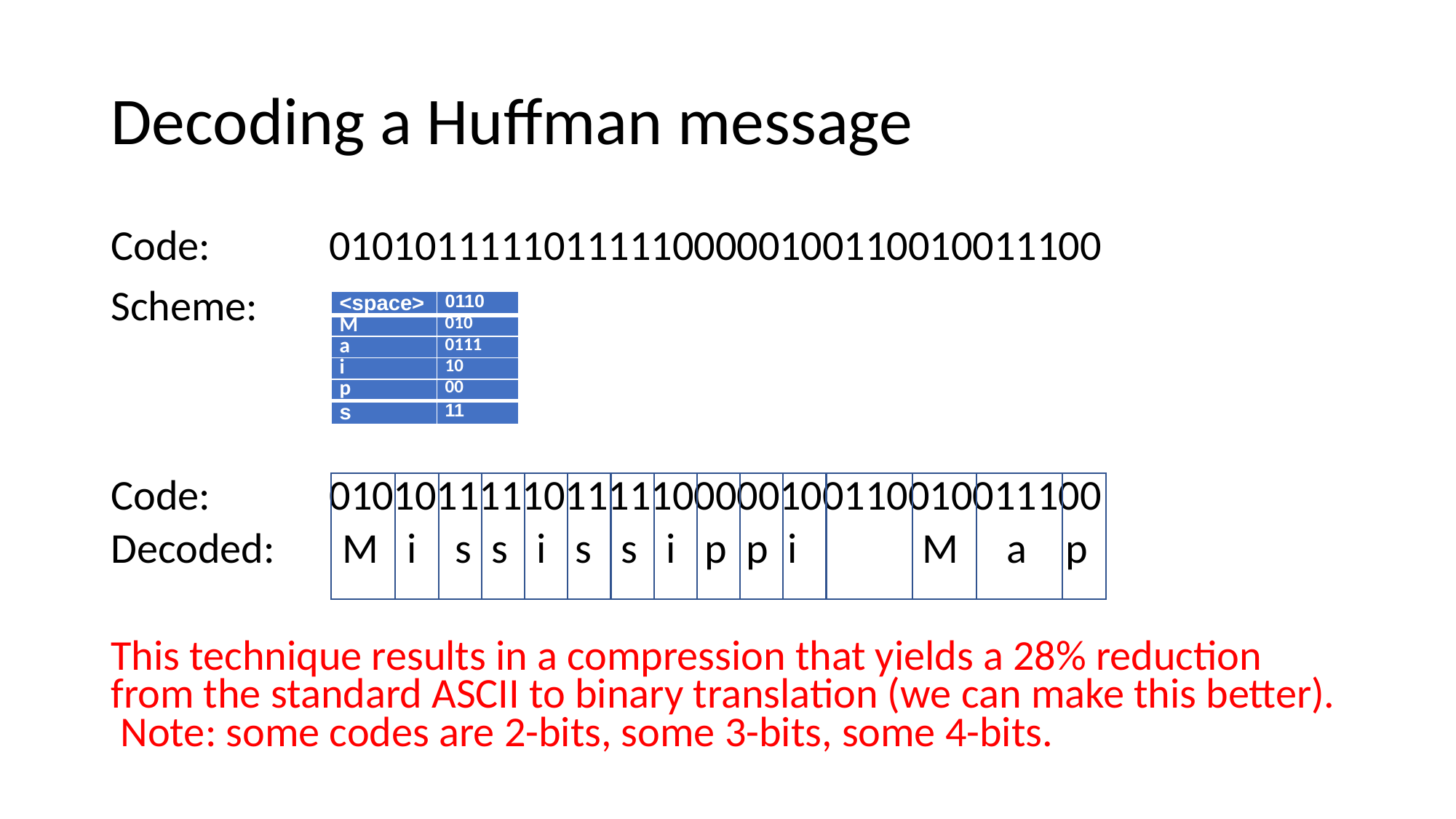

# Decoding a Huffman message
Code: 	010101111101111100000100110010011100
Scheme:
| <space> | 0110 |
| --- | --- |
| M | 010 |
| a | 0111 |
| i | 10 |
| p | 00 |
| s | 11 |

Code: 	010101111101111100000100110010011100
Decoded:       M   i    s  s   i   s   s   i   p  p  i             M     a    p

This technique results in a compression that yields a 28% reduction from the standard ASCII to binary translation (we can make this better).  Note: some codes are 2-bits, some 3-bits, some 4-bits.